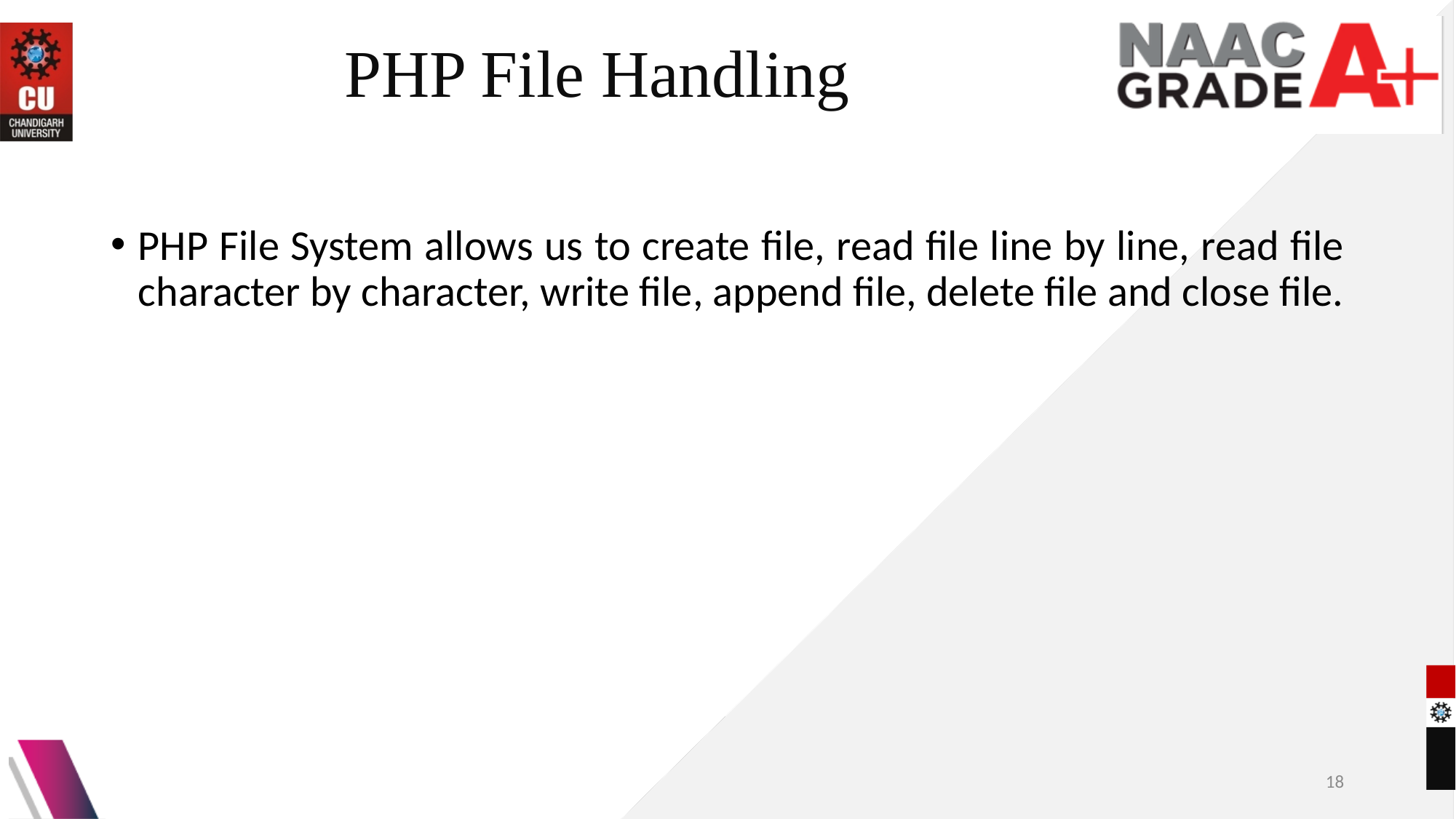

# PHP File Handling
PHP File System allows us to create file, read file line by line, read file character by character, write file, append file, delete file and close file.

18